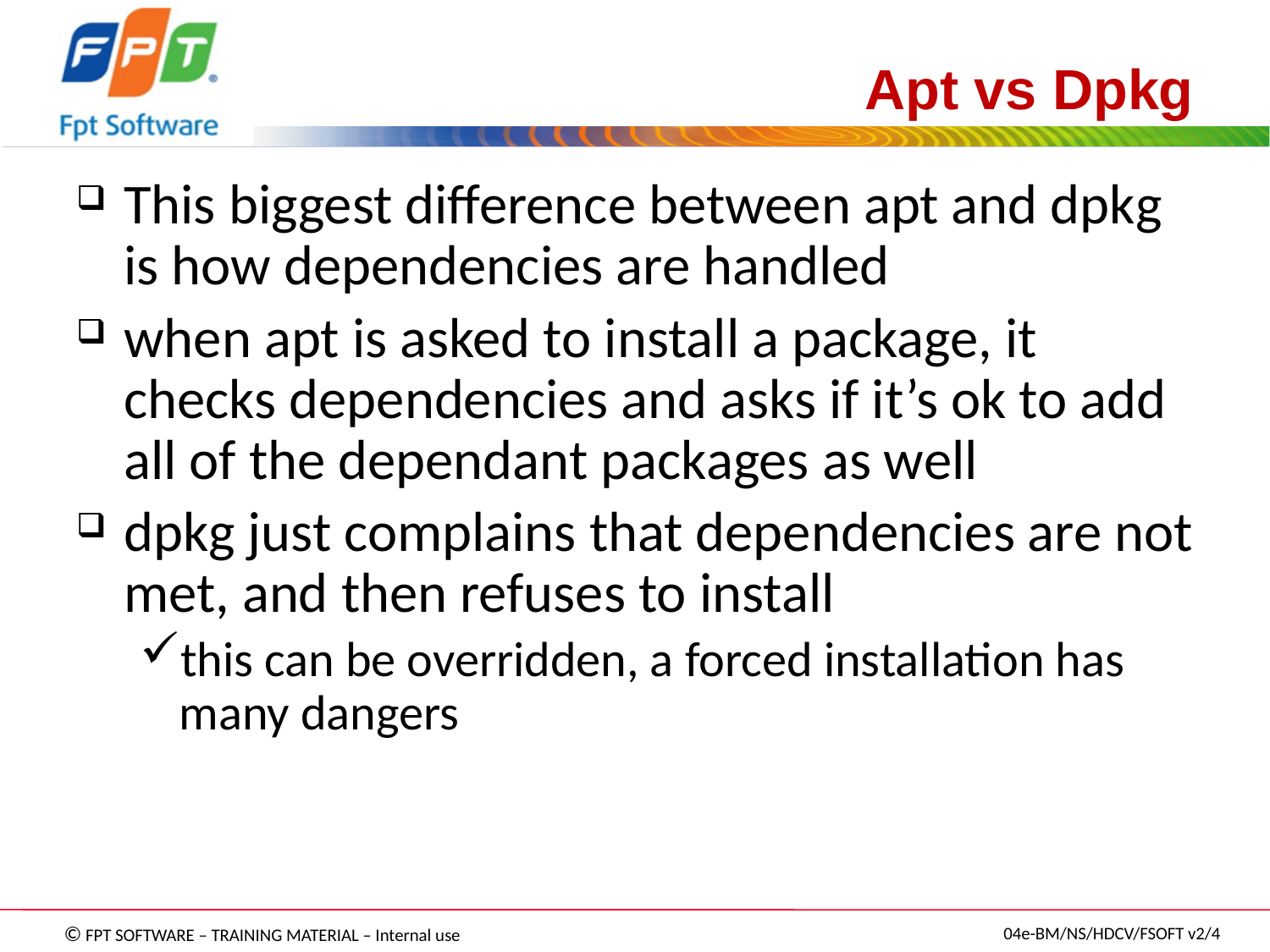

# Apt vs Dpkg
This biggest difference between apt and dpkg is how dependencies are handled
when apt is asked to install a package, it checks dependencies and asks if it’s ok to add all of the dependant packages as well
dpkg just complains that dependencies are not met, and then refuses to install
this can be overridden, a forced installation has many dangers